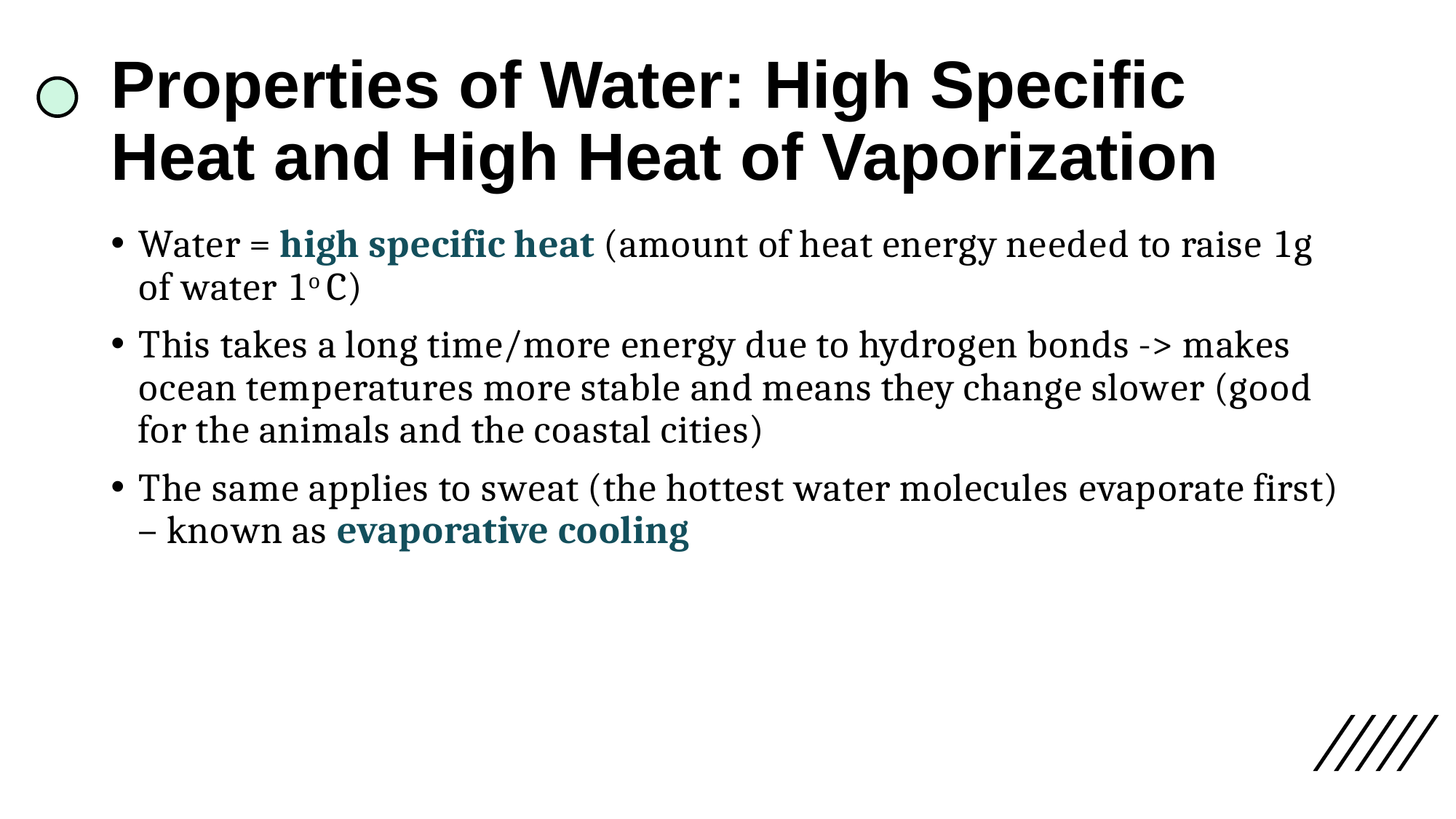

# Properties of Water: High Specific Heat and High Heat of Vaporization
Water = high specific heat (amount of heat energy needed to raise 1g of water 1o C)
This takes a long time/more energy due to hydrogen bonds -> makes ocean temperatures more stable and means they change slower (good for the animals and the coastal cities)
The same applies to sweat (the hottest water molecules evaporate first) – known as evaporative cooling